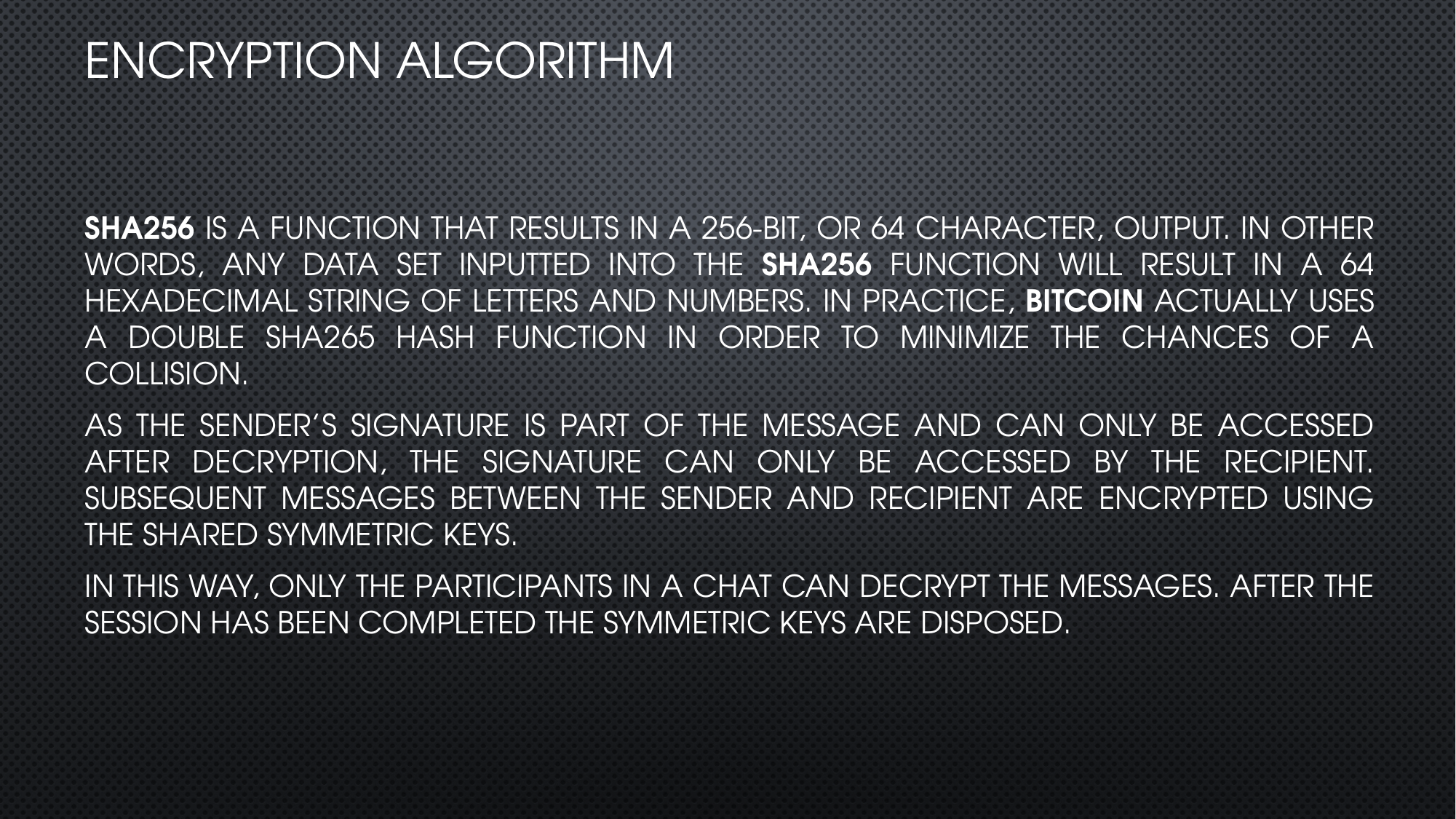

# ENCRYPTION ALGORITHM
SHA256 is a function that results in a 256-bit, or 64 character, output. In other words, any data set inputted into the SHA256 function will result in a 64 hexadecimal string of letters and numbers. In practice, Bitcoin actually uses a double SHA265 hash function in order to minimize the chances of a collision.
As the sender’s signature is part of the message and can only be accessed after decryption, the signature can only be accessed by the recipient. Subsequent messages between the sender and recipient are encrypted using the shared symmetric keys.
In this way, only the participants in a chat can decrypt the messages. After the session has been completed the symmetric keys are disposed.